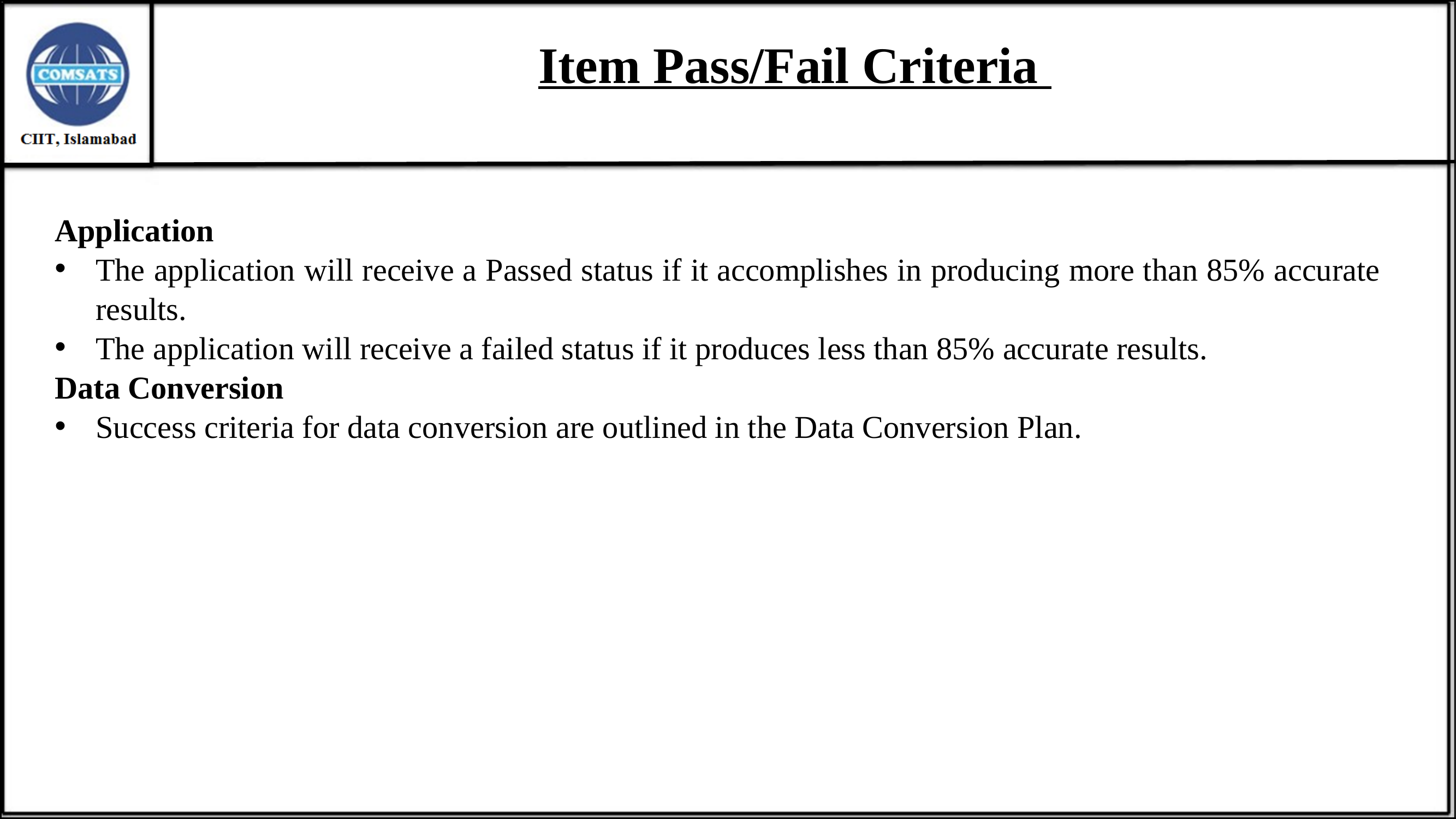

# Item Pass/Fail Criteria

Application
The application will receive a Passed status if it accomplishes in producing more than 85% accurate results.
The application will receive a failed status if it produces less than 85% accurate results.
Data Conversion
Success criteria for data conversion are outlined in the Data Conversion Plan.